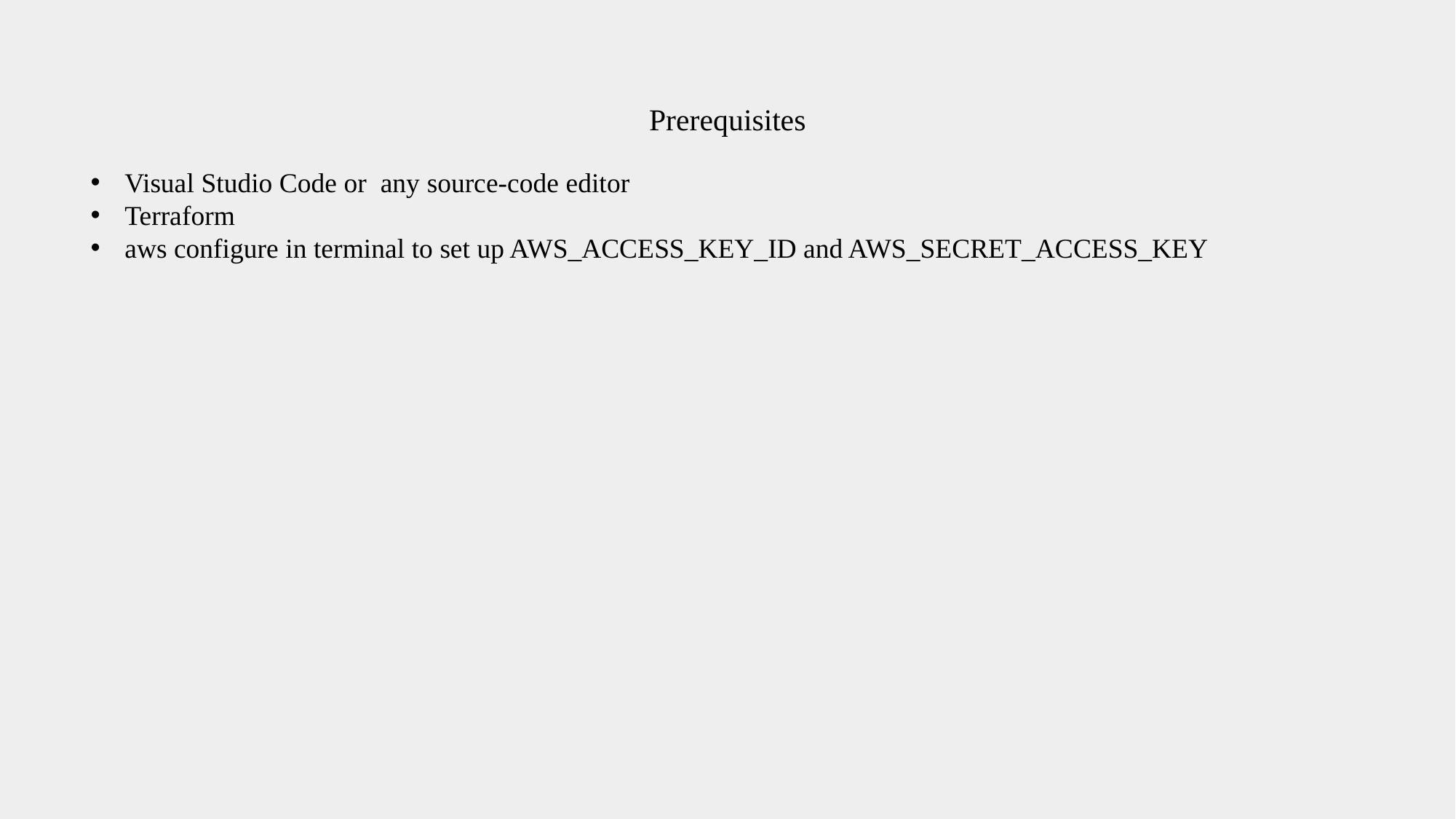

# Prerequisites
Visual Studio Code or  any source-code editor
Terraform
aws configure in terminal to set up AWS_ACCESS_KEY_ID and AWS_SECRET_ACCESS_KEY